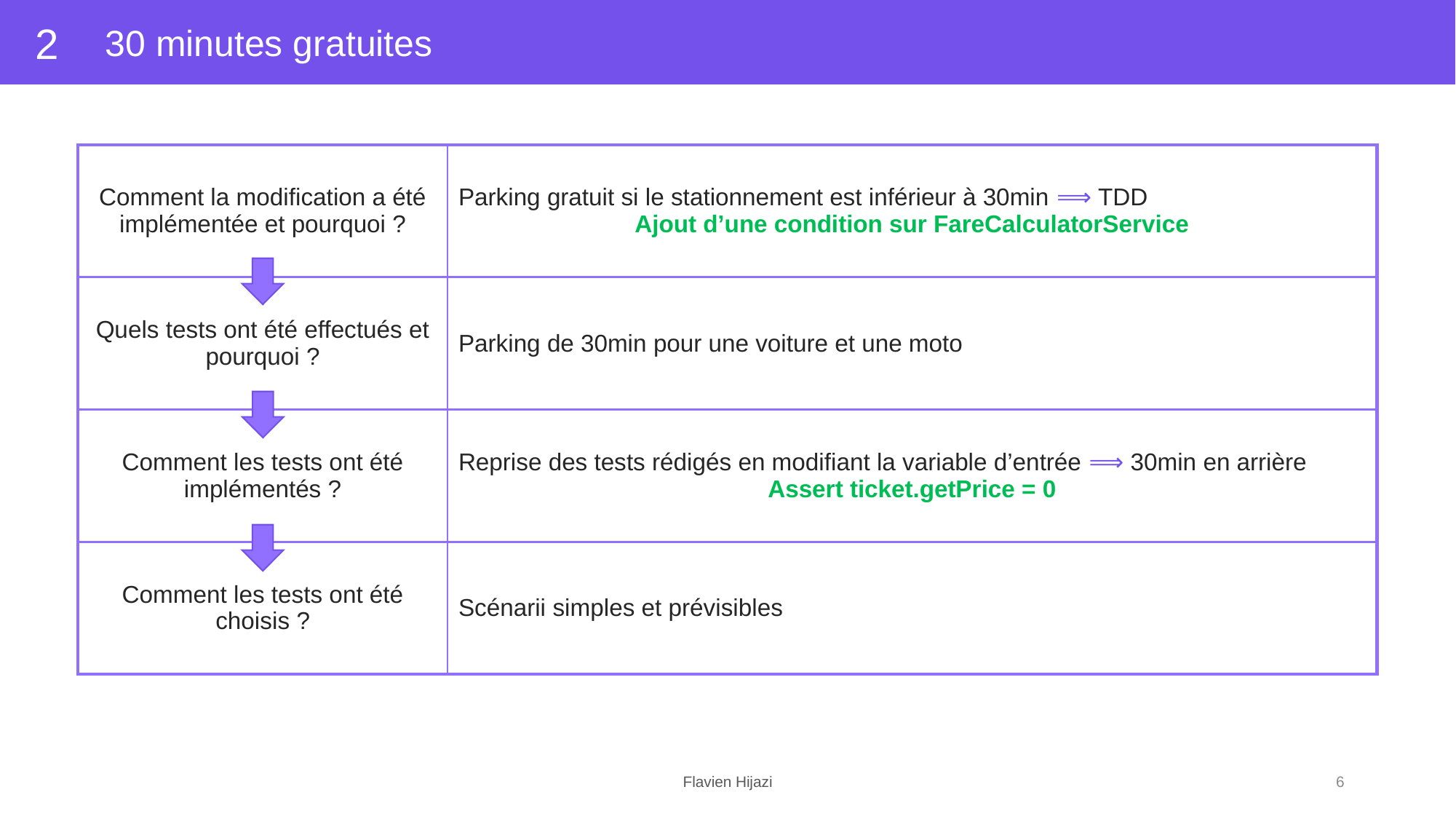

2

30 minutes gratuites
| Comment la modification a été implémentée et pourquoi ? | Parking gratuit si le stationnement est inférieur à 30min ⟹ TDD Ajout d’une condition sur FareCalculatorService |
| --- | --- |
| Quels tests ont été effectués et pourquoi ? | Parking de 30min pour une voiture et une moto |
| Comment les tests ont été implémentés ? | Reprise des tests rédigés en modifiant la variable d’entrée ⟹ 30min en arrière Assert ticket.getPrice = 0 |
| Comment les tests ont été choisis ? | Scénarii simples et prévisibles |

Flavien Hijazi
6